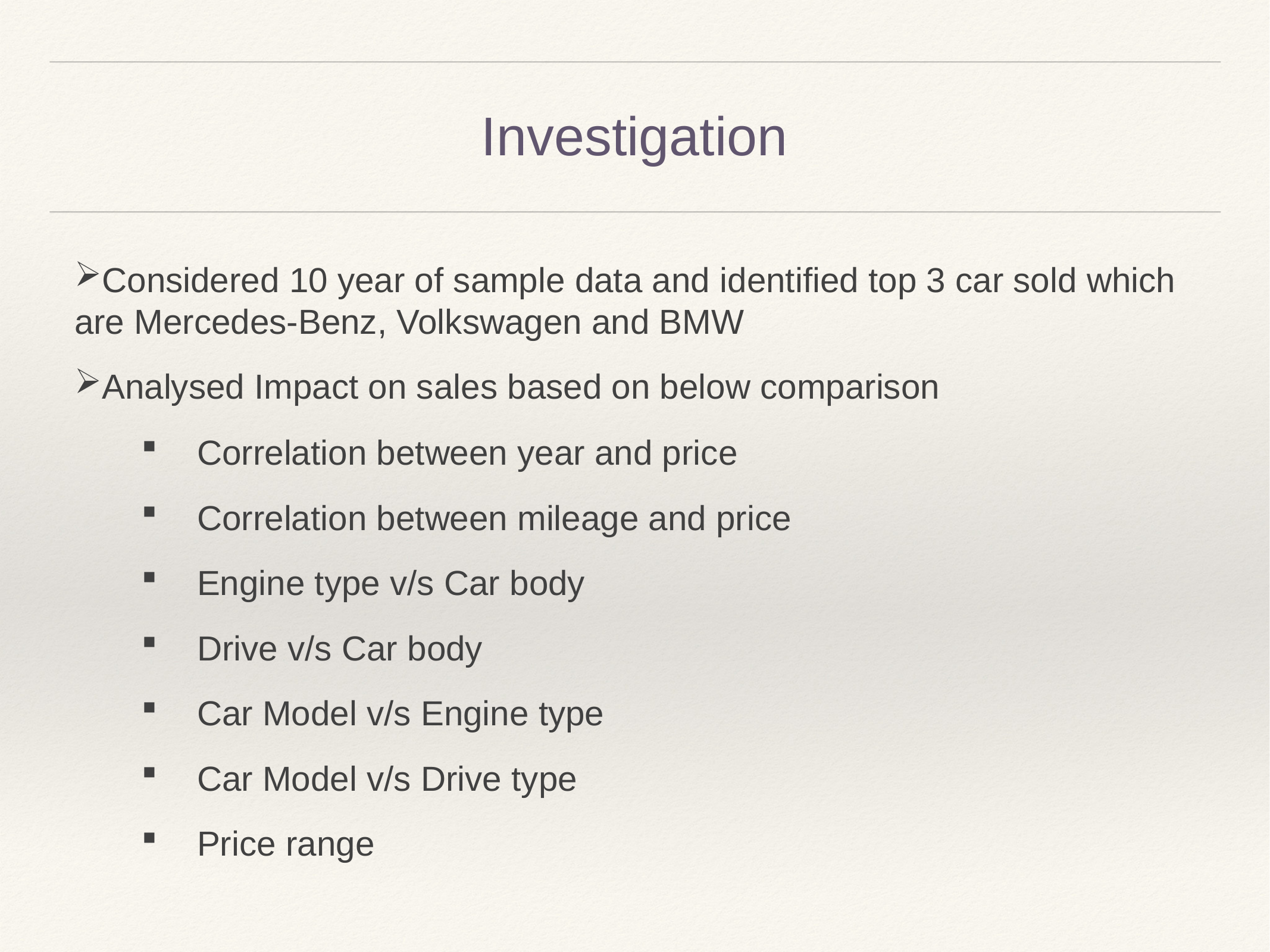

# Investigation
Considered 10 year of sample data and identified top 3 car sold which are Mercedes-Benz, Volkswagen and BMW
Analysed Impact on sales based on below comparison

Correlation between year and price
Correlation between mileage and price
Engine type v/s Car body
Drive v/s Car body
Car Model v/s Engine type
Car Model v/s Drive type
Price range